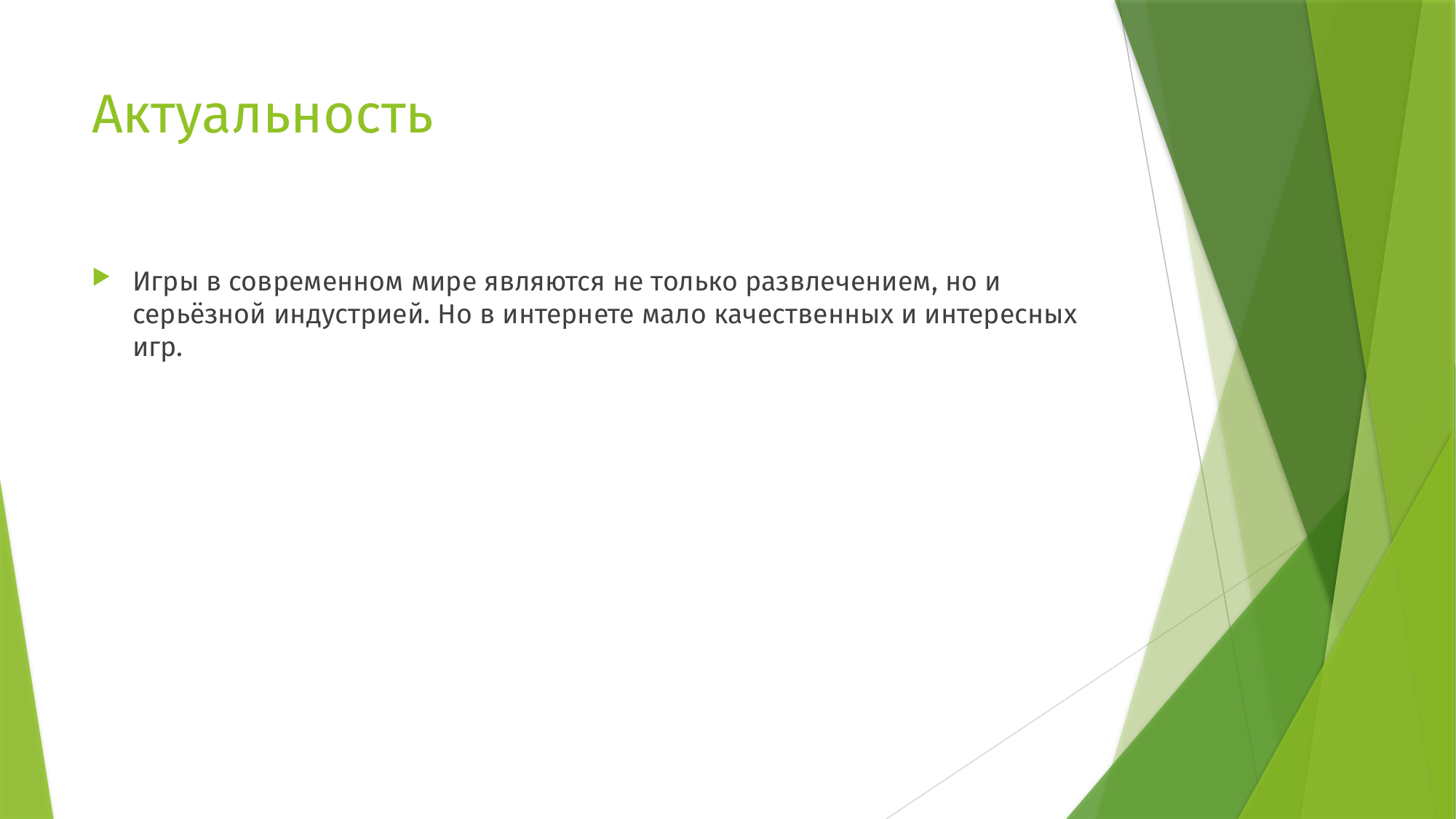

# Актуальность
Игры в современном мире являются не только развлечением, но и серьёзной индустрией. Но в интернете мало качественных и интересных игр.